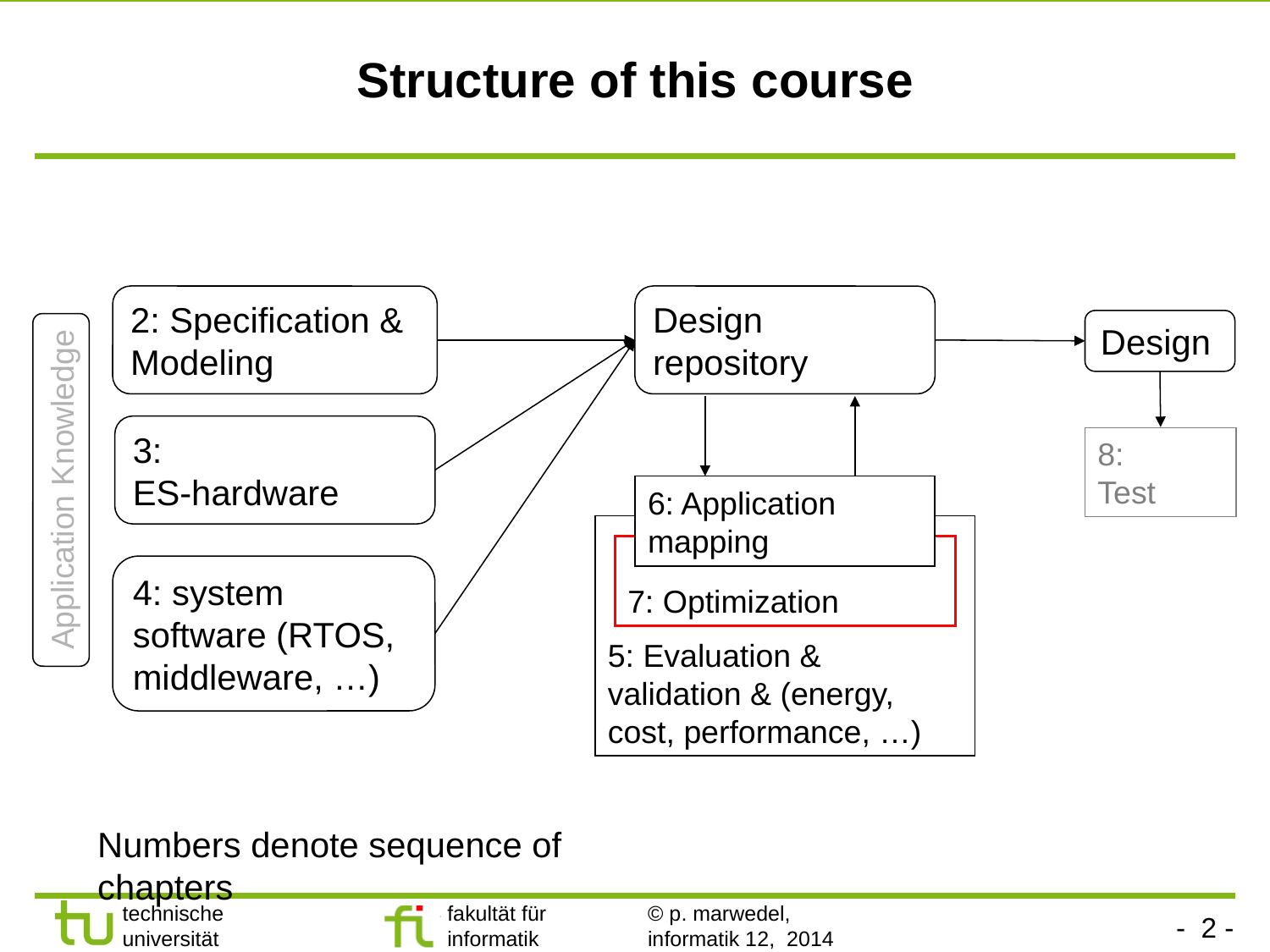

# Structure of this course
2: Specification & Modeling
Design repository
Design
3:
ES-hardware
8:
Test
Application Knowledge
6: Application mapping
5: Evaluation & validation & (energy, cost, performance, …)
7: Optimization
4: system software (RTOS, middleware, …)
Numbers denote sequence of chapters